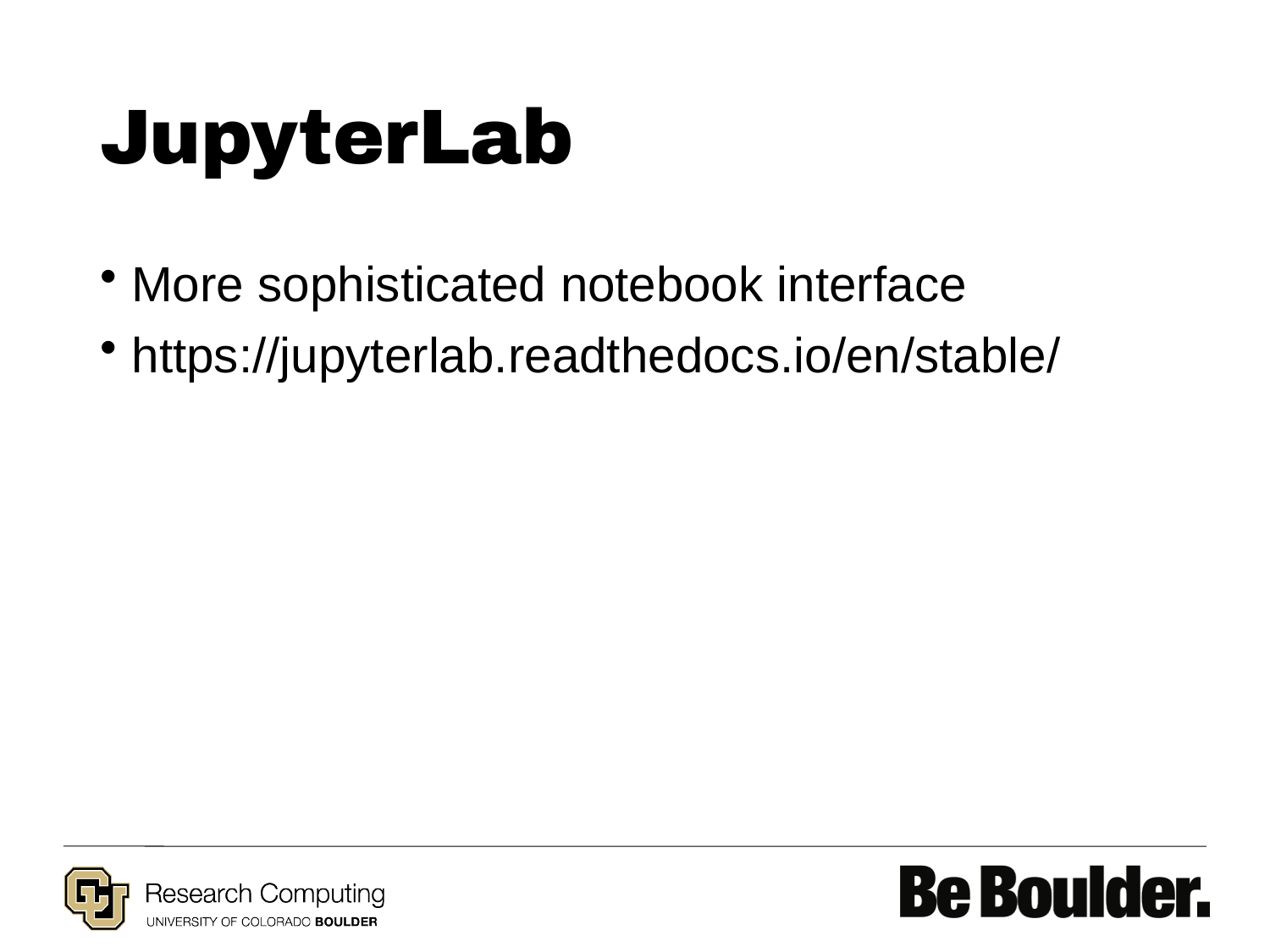

# JupyterLab
More sophisticated notebook interface
https://jupyterlab.readthedocs.io/en/stable/